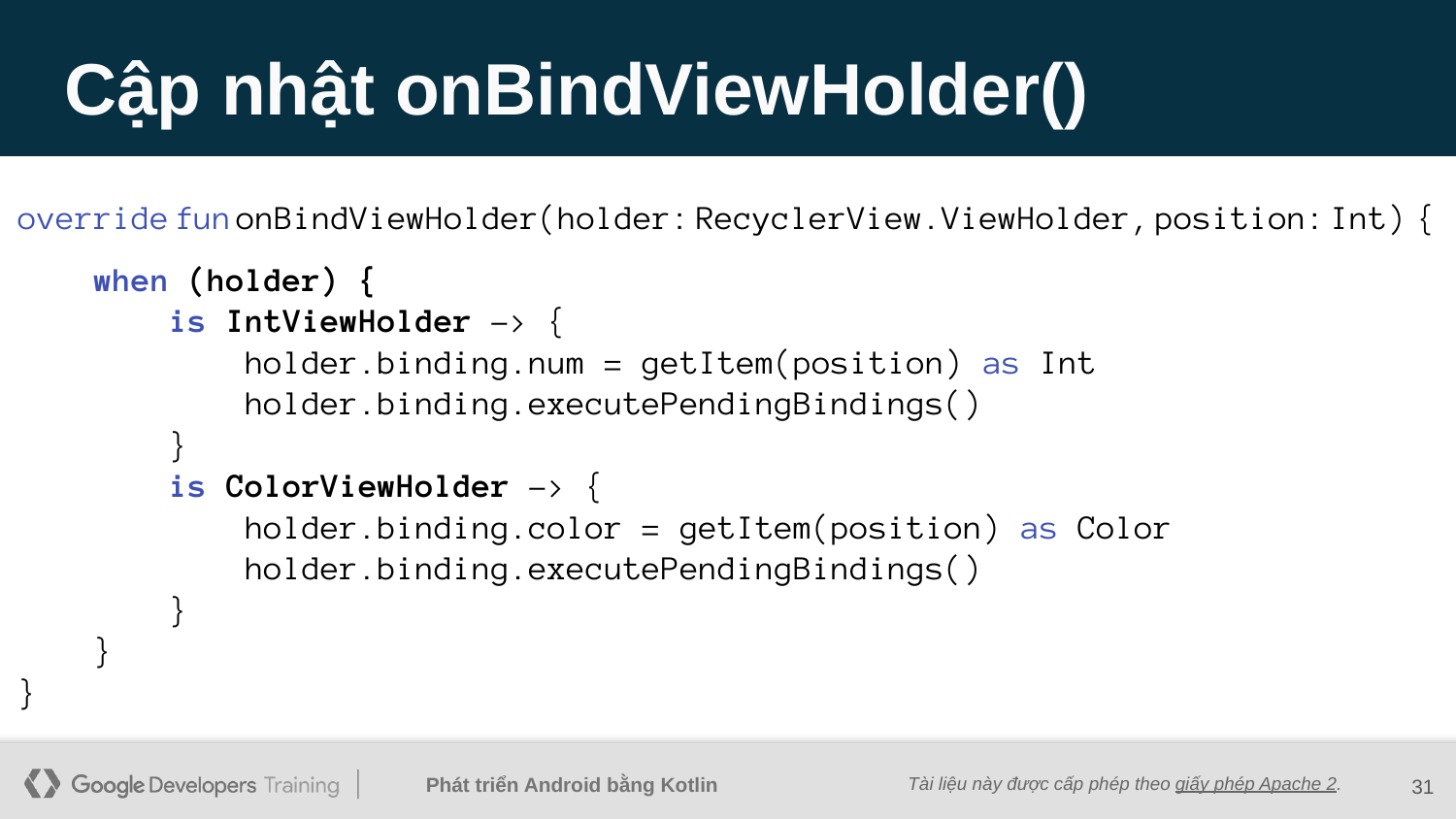

# Cập nhật onBindViewHolder()
override fun onBindViewHolder(holder: RecyclerView.ViewHolder, position: Int) {
    when (holder) {
        is IntViewHolder -> {
            holder.binding.num = getItem(position) as Int
            holder.binding.executePendingBindings()
        }
        is ColorViewHolder -> {
            holder.binding.color = getItem(position) as Color
            holder.binding.executePendingBindings()
        }
    }
}
31